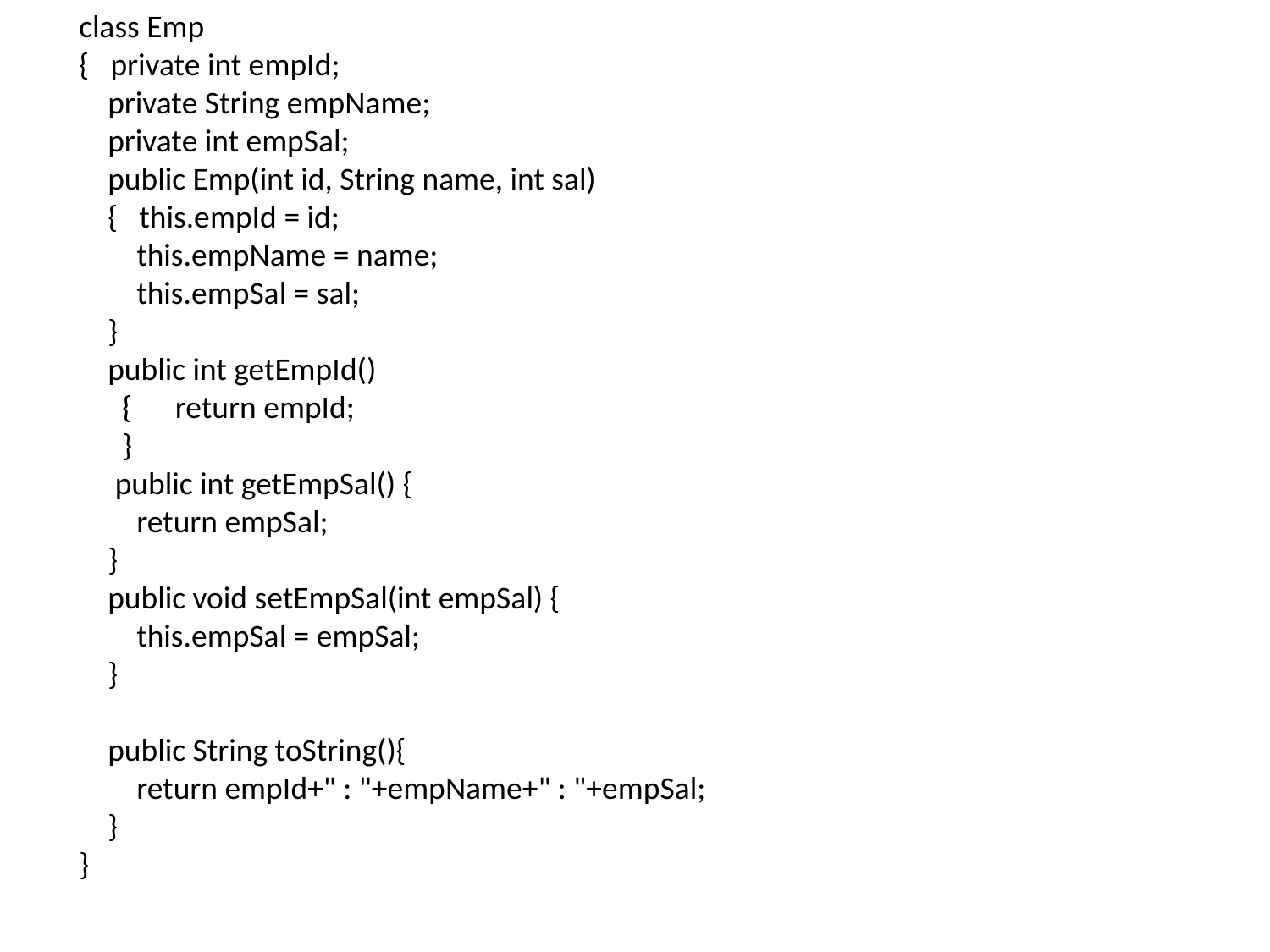

class Emp
{   private int empId;
    private String empName;
    private int empSal;
    public Emp(int id, String name, int sal)
    {   this.empId = id;
        this.empName = name;
        this.empSal = sal;
    }
    public int getEmpId()
      {      return empId;
      }
     public int getEmpSal() {
        return empSal;
    }
    public void setEmpSal(int empSal) {
        this.empSal = empSal;
    }

    public String toString(){
        return empId+" : "+empName+" : "+empSal;
    }
}